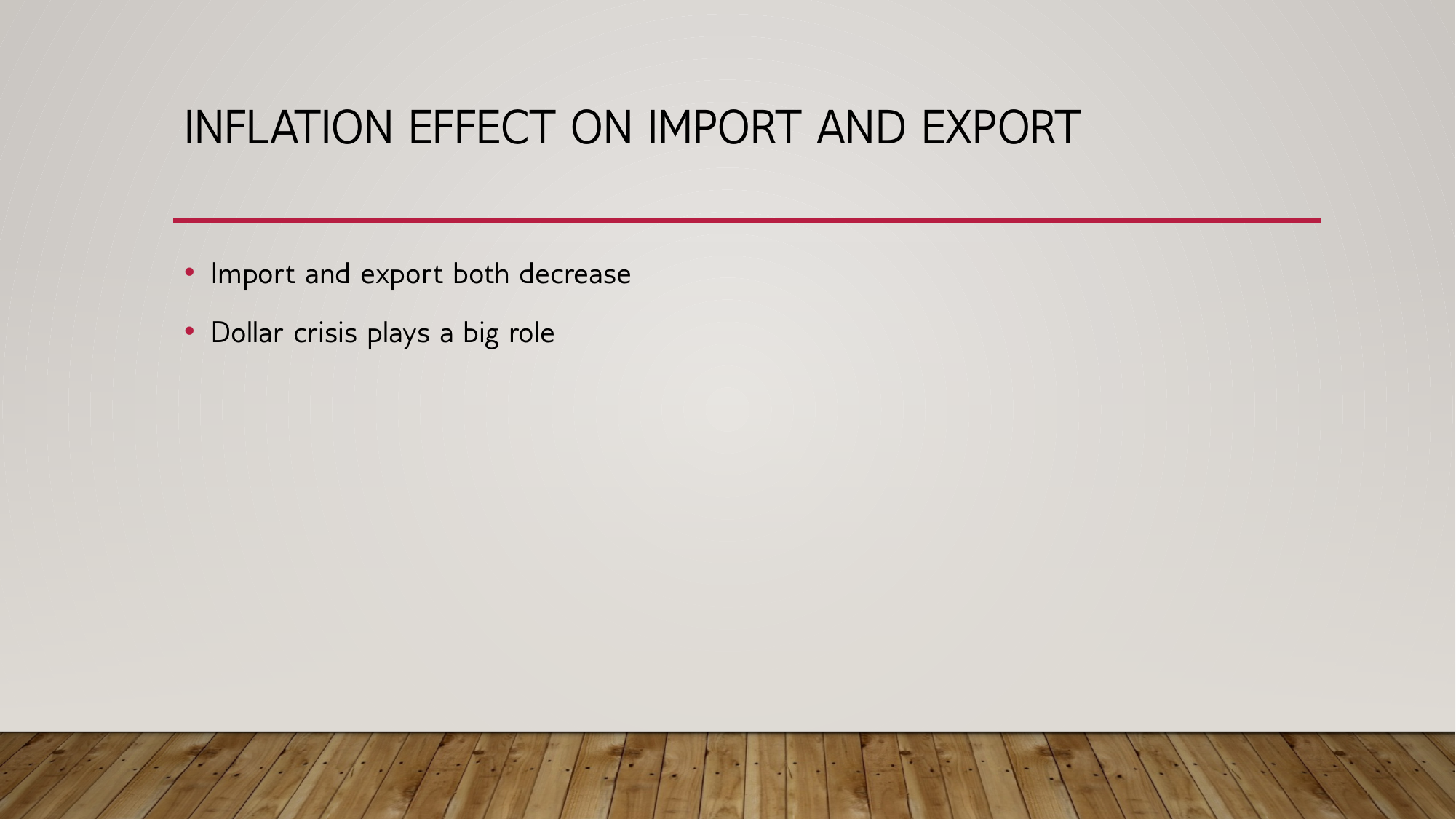

# Inflation effect on import and export
Import and export both decrease
Dollar crisis plays a big role